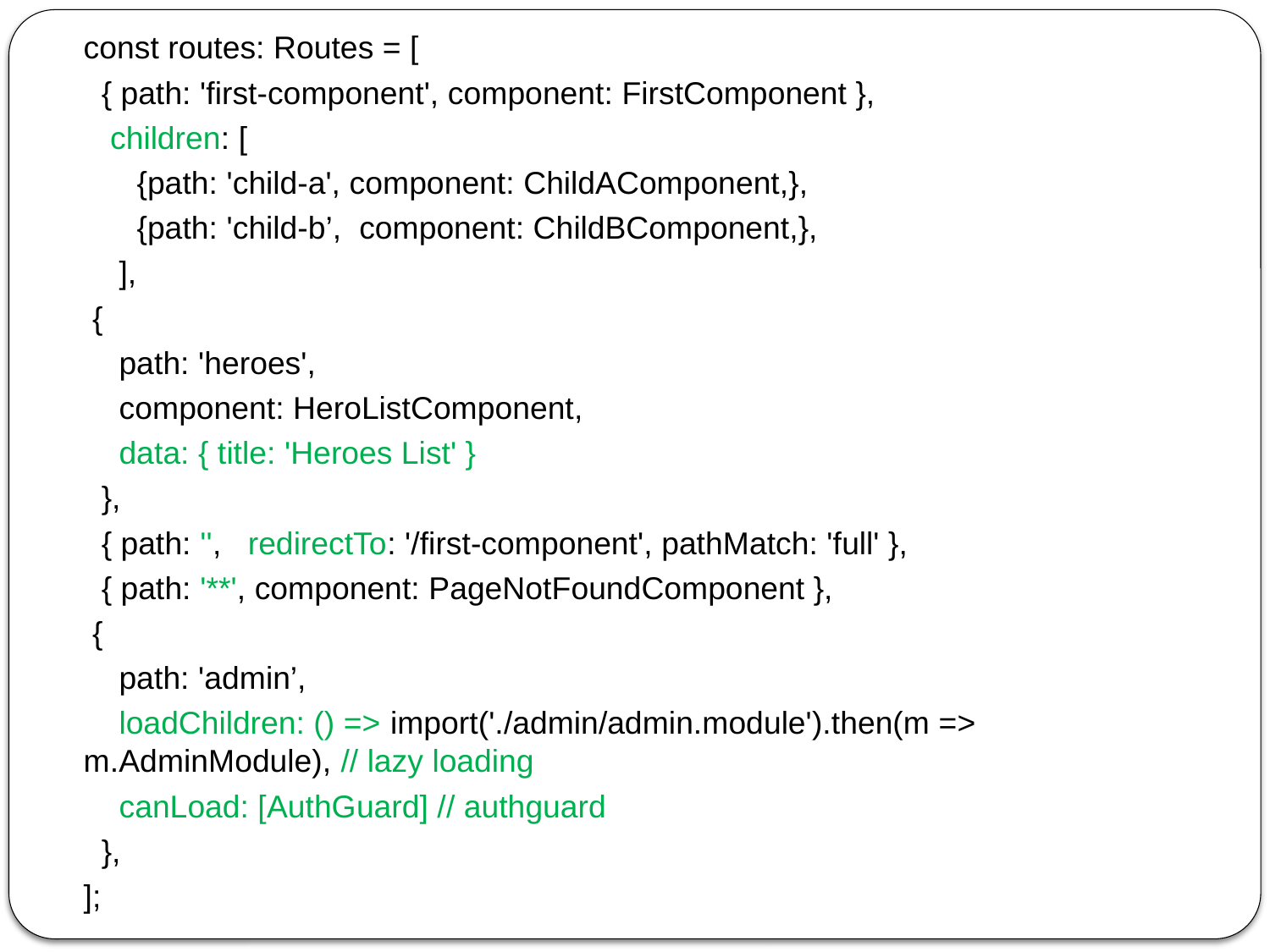

const routes: Routes = [
  { path: 'first-component', component: FirstComponent },
   children: [
      {path: 'child-a', component: ChildAComponent,},
      {path: 'child-b’,  component: ChildBComponent,},
    ],
 {
    path: 'heroes',
    component: HeroListComponent,
    data: { title: 'Heroes List' }
  },
  { path: '',   redirectTo: '/first-component', pathMatch: 'full' },
  { path: '**', component: PageNotFoundComponent },
 {
    path: 'admin’,
    loadChildren: () => import('./admin/admin.module').then(m => m.AdminModule), // lazy loading
    canLoad: [AuthGuard] // authguard
  },
];